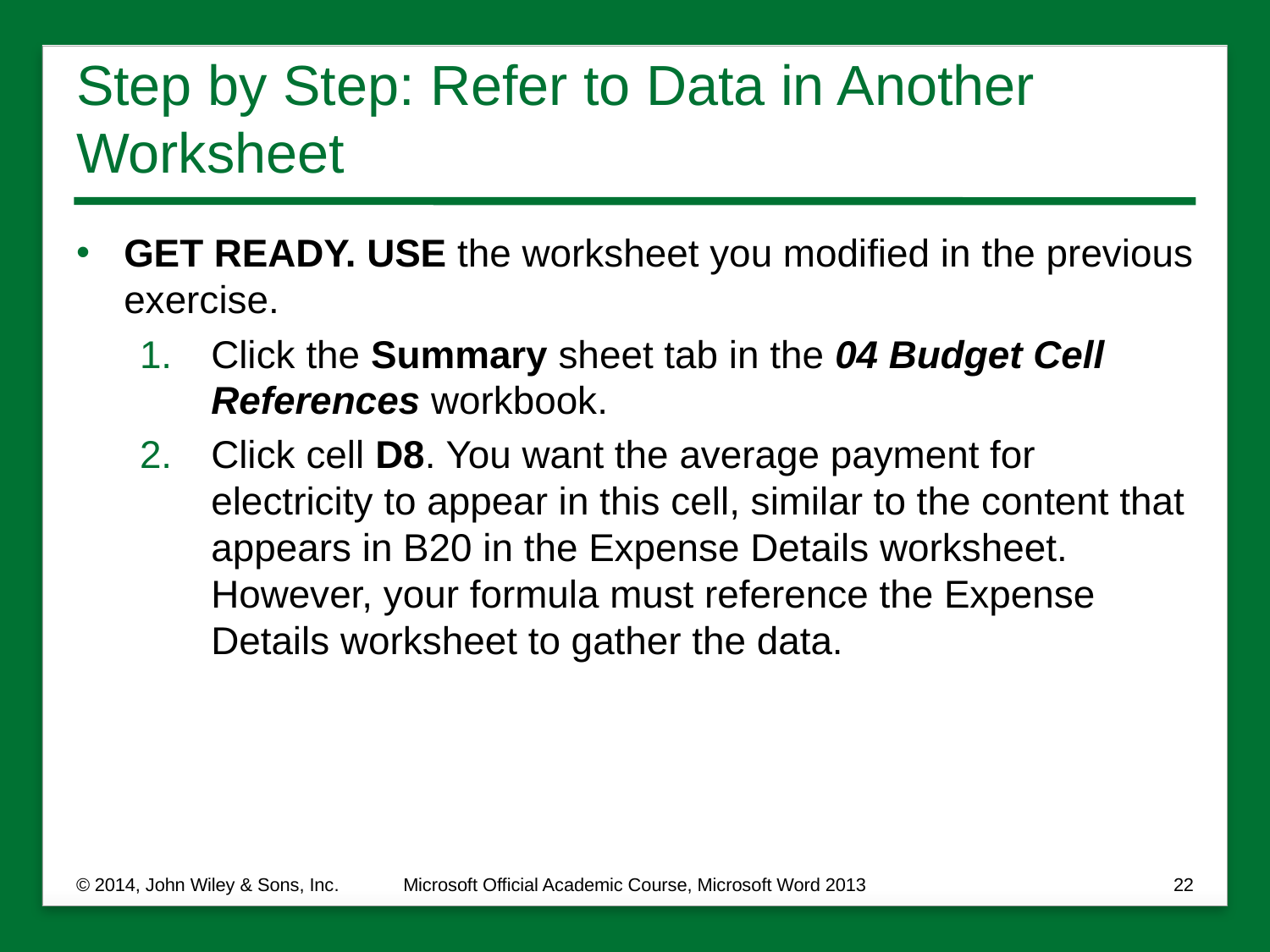

# Step by Step: Refer to Data in Another Worksheet
GET READY. USE the worksheet you modified in the previous exercise.
Click the Summary sheet tab in the 04 Budget Cell References workbook.
Click cell D8. You want the average payment for electricity to appear in this cell, similar to the content that appears in B20 in the Expense Details worksheet. However, your formula must reference the Expense Details worksheet to gather the data.
© 2014, John Wiley & Sons, Inc.
Microsoft Official Academic Course, Microsoft Word 2013
22